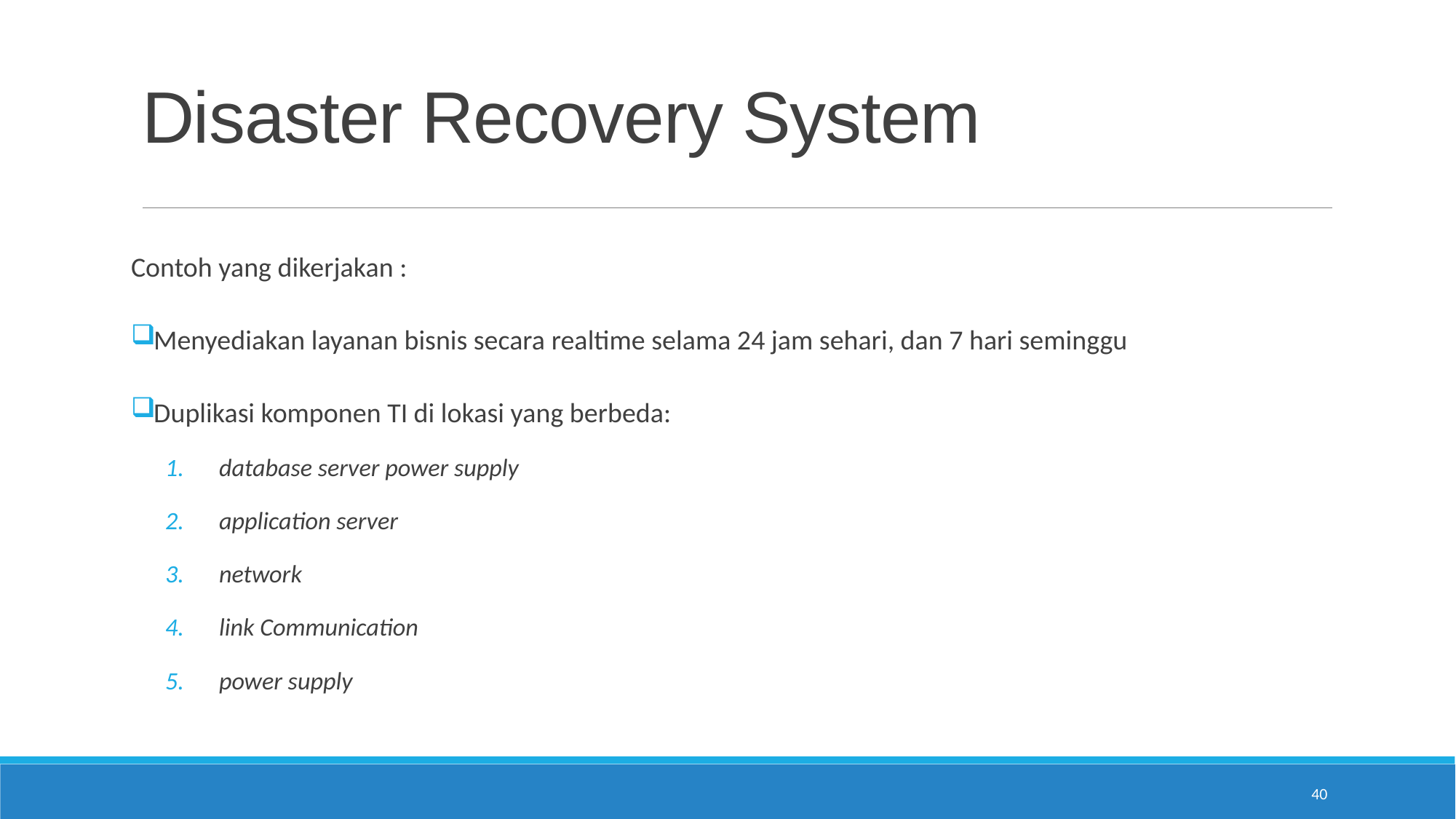

# Disaster Recovery System
Contoh yang dikerjakan :
Menyediakan layanan bisnis secara realtime selama 24 jam sehari, dan 7 hari seminggu
Duplikasi komponen TI di lokasi yang berbeda:
database server power supply
application server
network
link Communication
power supply
40